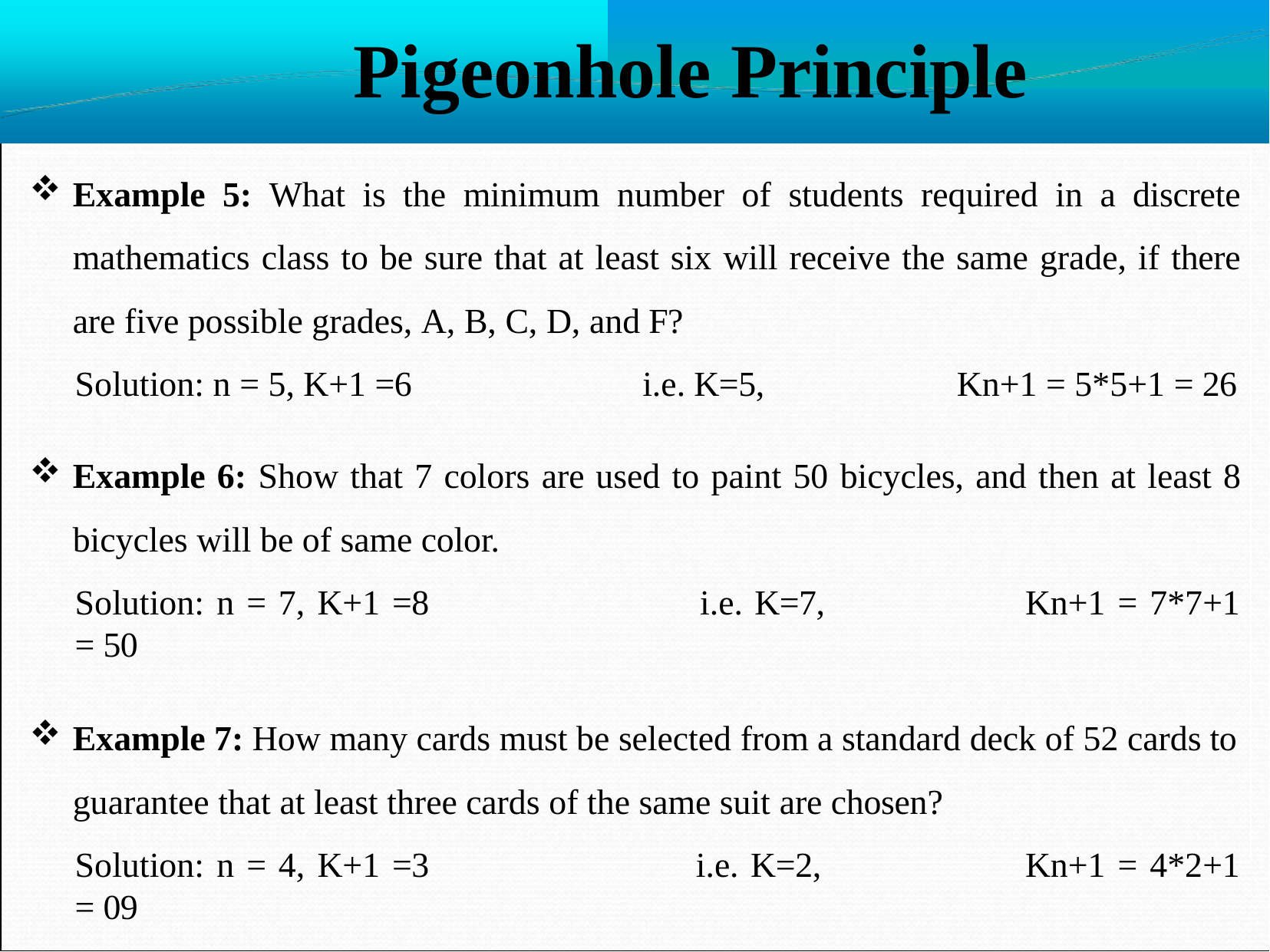

# Pigeonhole Principle
Example 5: What is the minimum number of students required in a discrete mathematics class to be sure that at least six will receive the same grade, if there are five possible grades, A, B, C, D, and F?
Solution: n = 5, K+1 =6	i.e. K=5,	Kn+1 = 5*5+1 = 26
Example 6: Show that 7 colors are used to paint 50 bicycles, and then at least 8 bicycles will be of same color.
Solution: n = 7, K+1 =8	i.e. K=7,	Kn+1 = 7*7+1 = 50

Example 7: How many cards must be selected from a standard deck of 52 cards to
guarantee that at least three cards of the same suit are chosen?
Solution: n = 4, K+1 =3	i.e. K=2,	Kn+1 = 4*2+1 = 09